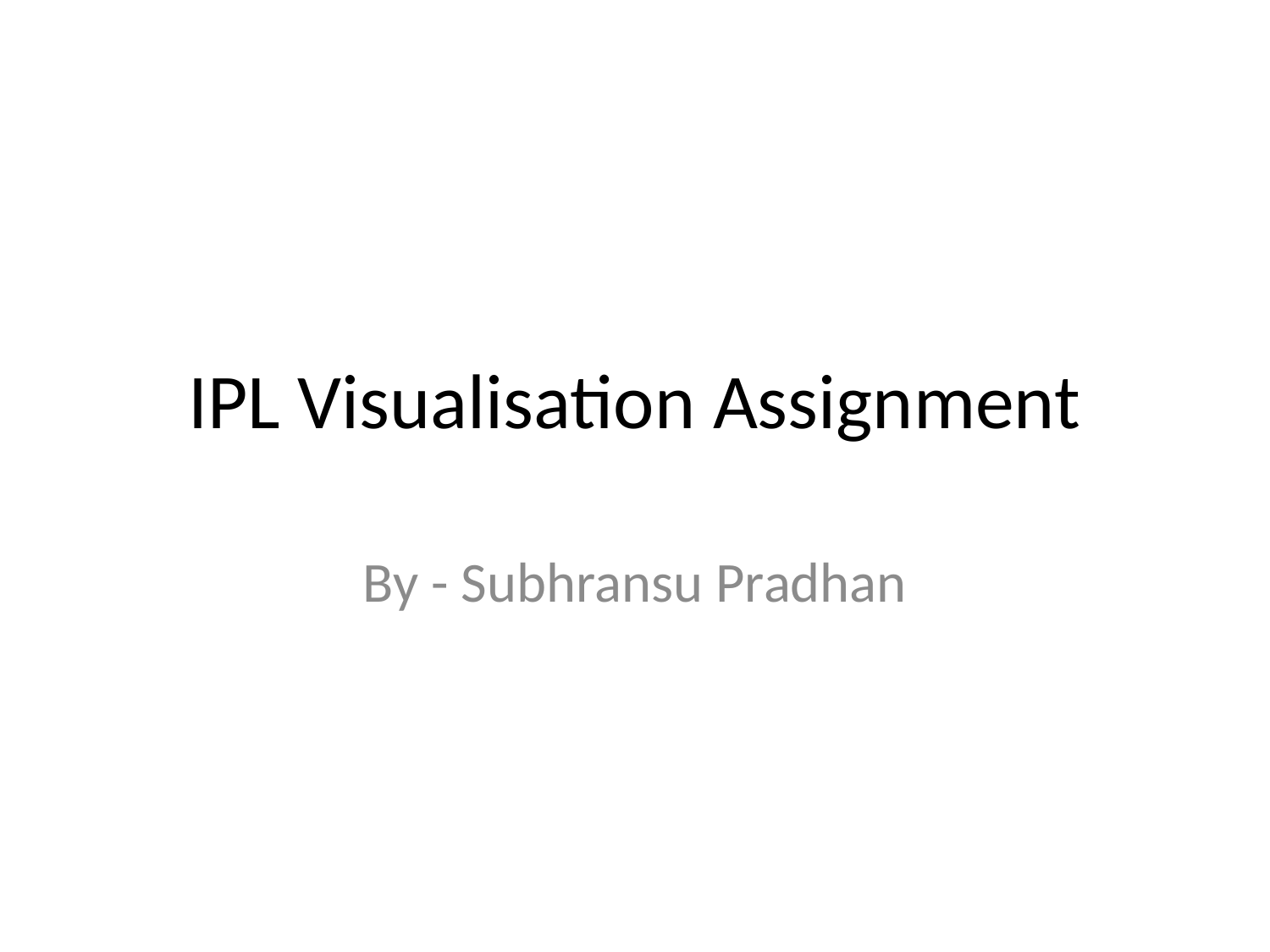

# IPL Visualisation Assignment
By - Subhransu Pradhan